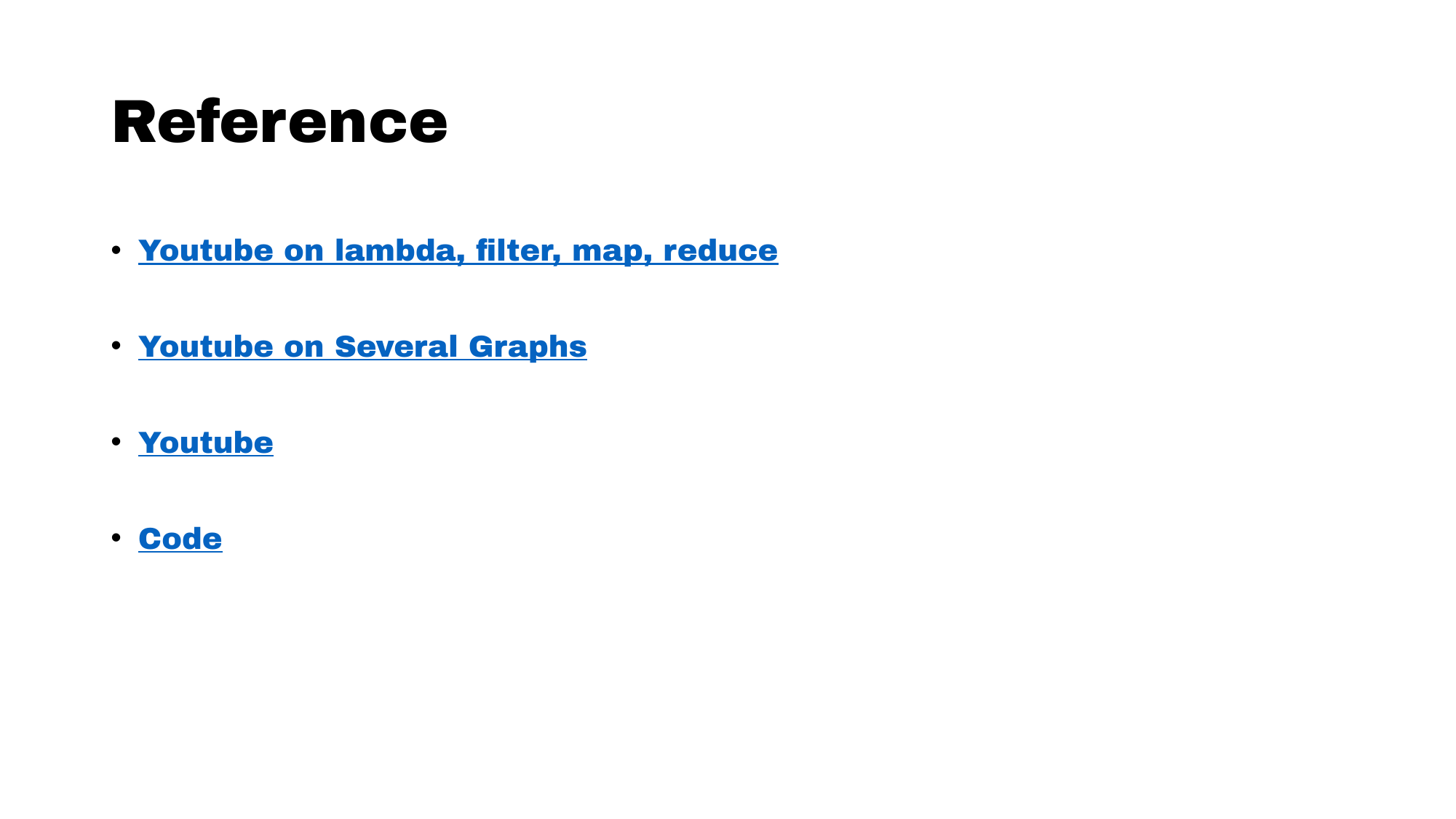

# Reference

Youtube on lambda, filter, map, reduce

Youtube on Several Graphs

Youtube

Code